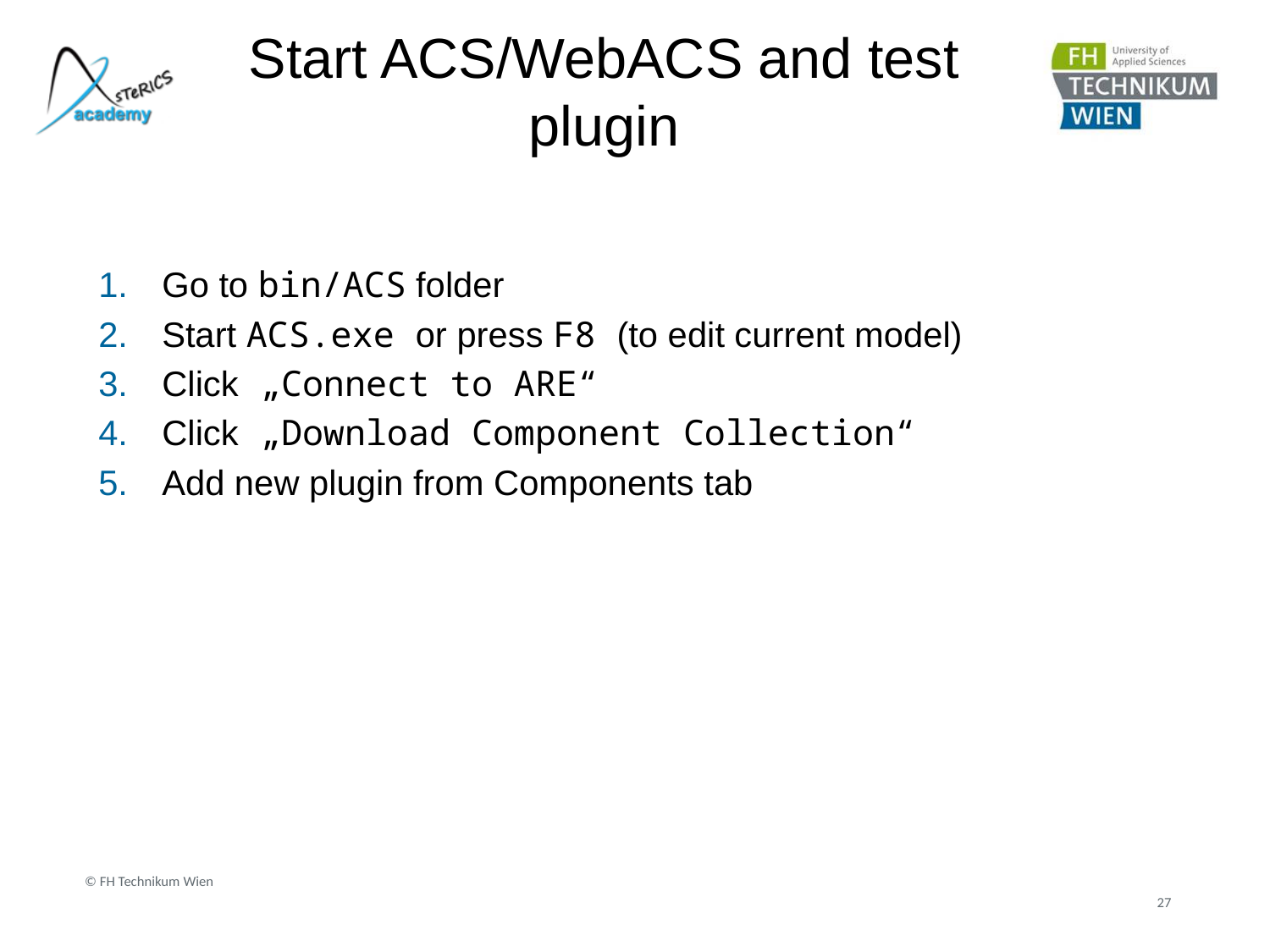

# Start ACS/WebACS and test plugin
Go to bin/ACS folder
Start ACS.exe or press F8 (to edit current model)
Click „Connect to ARE“
Click „Download Component Collection“
Add new plugin from Components tab

© FH Technikum Wien

27